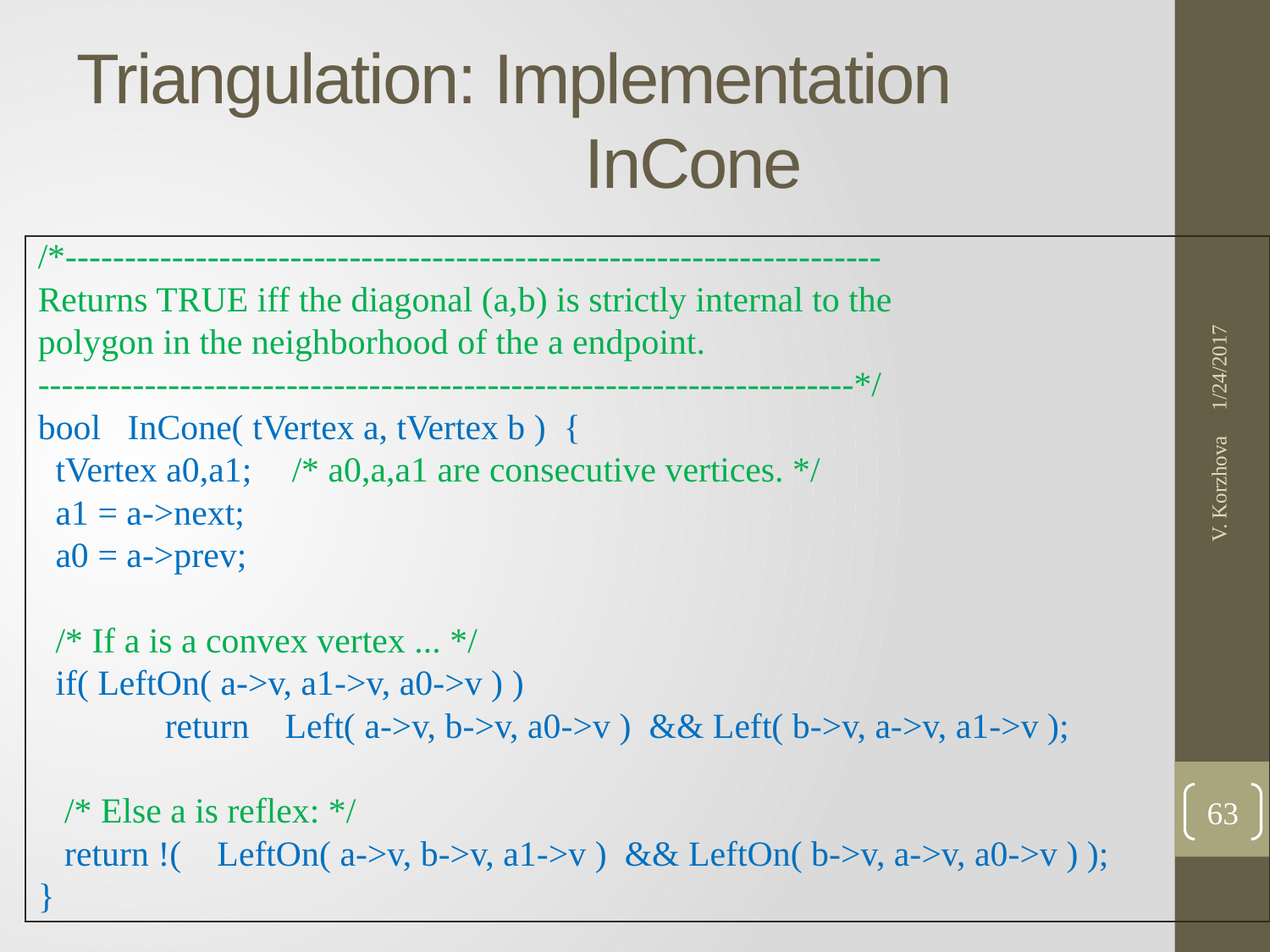

# Triangulation: Implementation InCone
1/24/2017
/*---------------------------------------------------------------------
Returns TRUE iff the diagonal (a,b) is strictly internal to the
polygon in the neighborhood of the a endpoint.
---------------------------------------------------------------------*/
bool   InCone( tVertex a, tVertex b )  {
  tVertex a0,a1;	/* a0,a,a1 are consecutive vertices. */
  a1 = a->next;
  a0 = a->prev;

  /* If a is a convex vertex ... */
  if( LeftOn( a->v, a1->v, a0->v ) )
	return    Left( a->v, b->v, a0->v )  && Left( b->v, a->v, a1->v );

   /* Else a is reflex: */
   return !(    LeftOn( a->v, b->v, a1->v )  && LeftOn( b->v, a->v, a0->v ) );
}
V. Korzhova
63